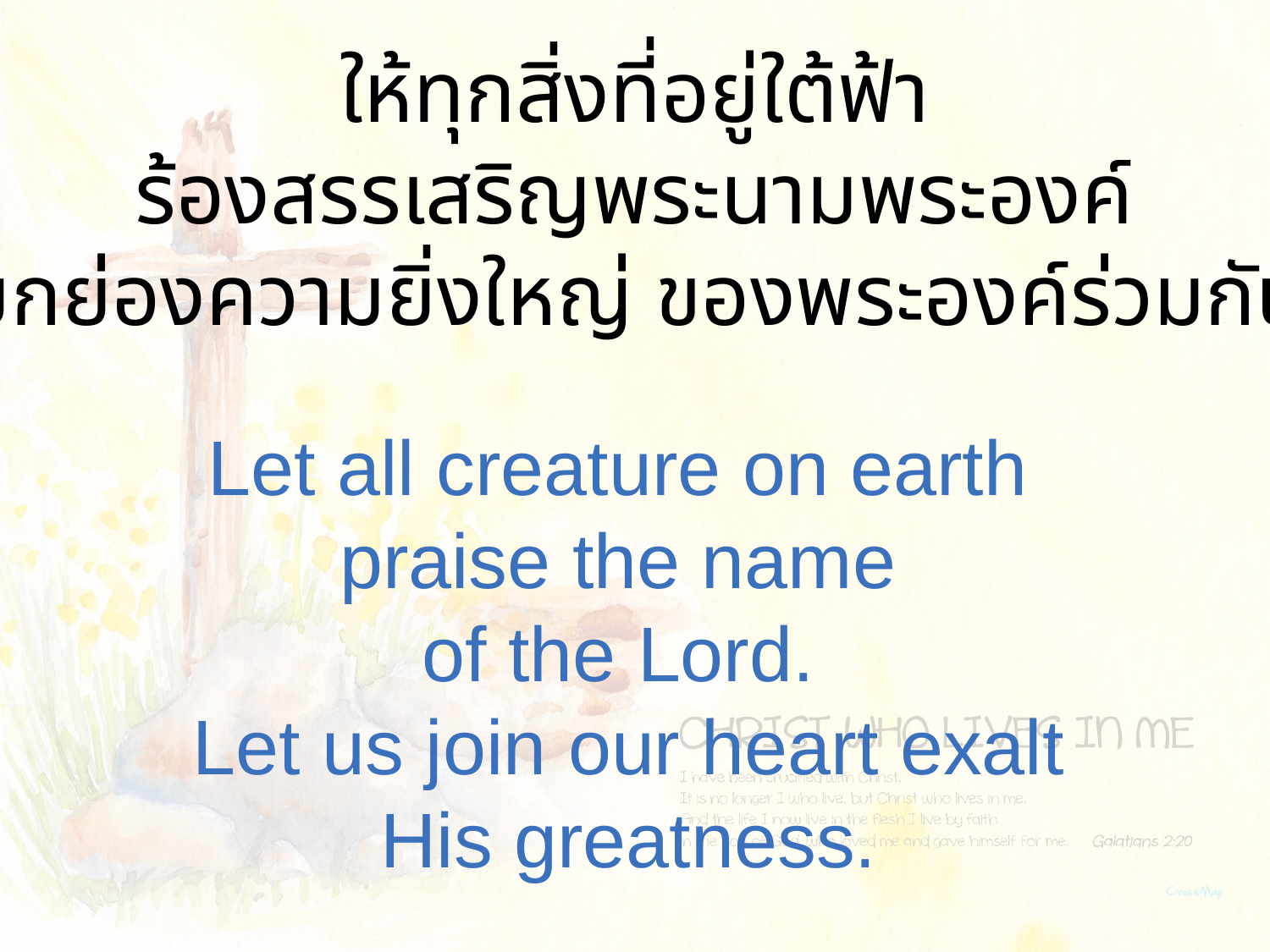

ให้ทุกสิ่งที่อยู่ใต้ฟ้า
ร้องสรรเสริญพระนามพระองค์
ยกย่องความยิ่งใหญ่ ของพระองค์ร่วมกัน
Let all creature on earth
praise the name
of the Lord.
Let us join our heart exalt His greatness.